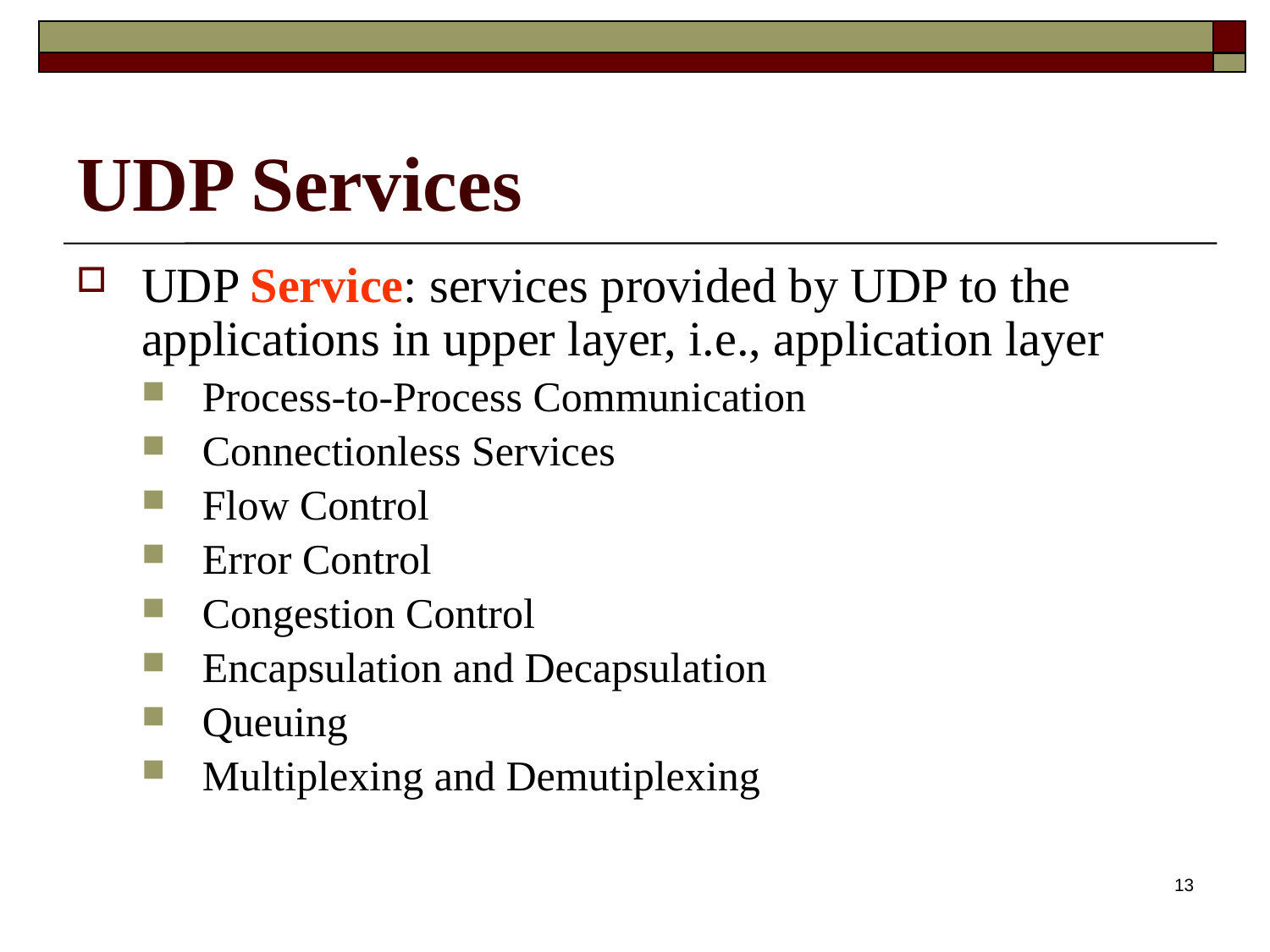

# UDP Services
UDP Service: services provided by UDP to the applications in upper layer, i.e., application layer
Process-to-Process Communication
Connectionless Services
Flow Control
Error Control
Congestion Control
Encapsulation and Decapsulation
Queuing
Multiplexing and Demutiplexing
13